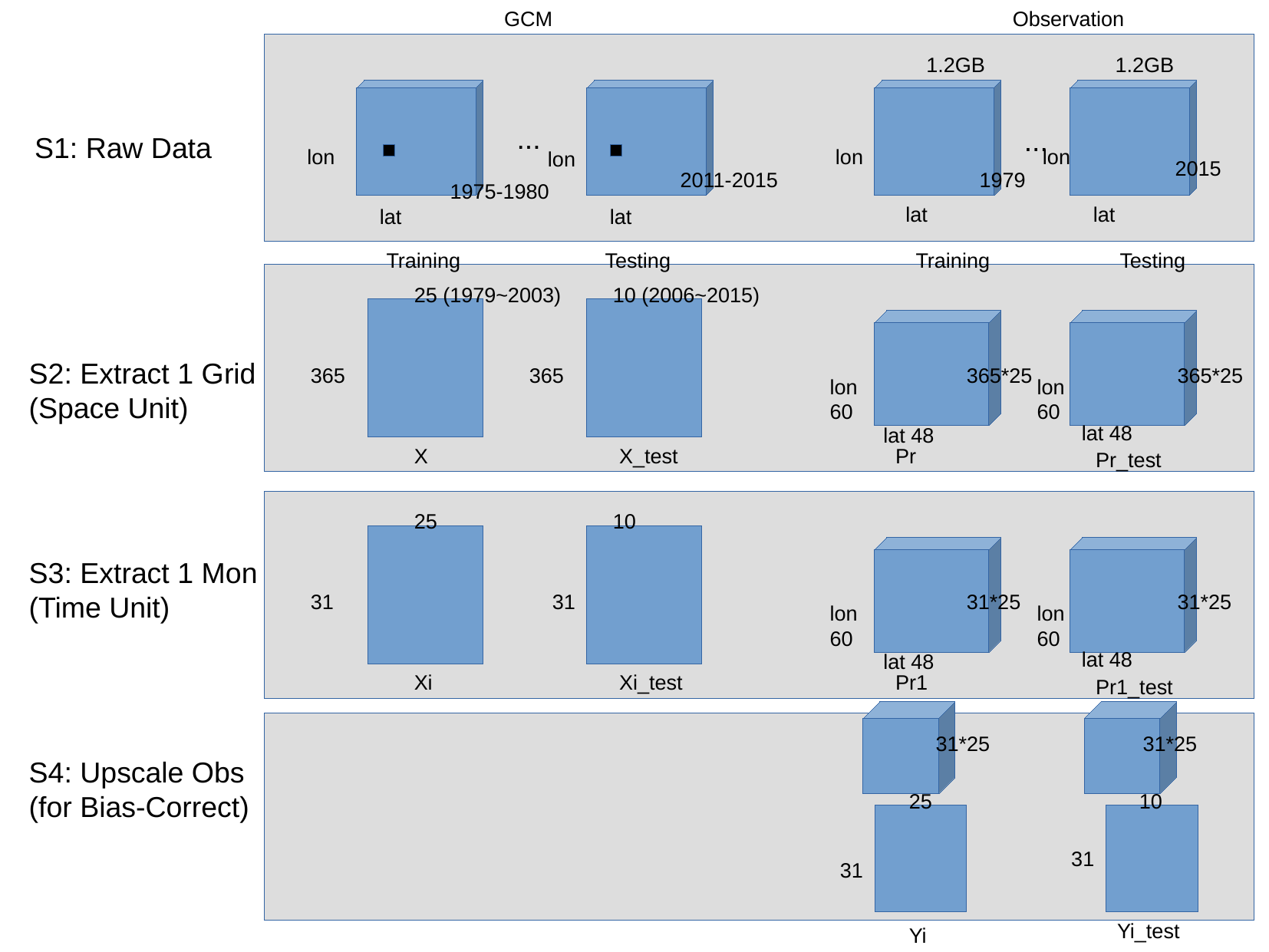

GCM
Observation

1.2GB
1.2GB

...
...
S1: Raw Data
lon
lon
lon
lon

2015
2011-2015
1979
1975-1980
lat
lat
lat
lat
Testing
Training
Training
Testing

10 (2006~2015)
25 (1979~2003)

S2: Extract 1 Grid
(Space Unit)
365*25
365
365
365*25
lon
60
lon
60
lat 48
lat 48
X
Pr
X_test
Pr_test

10
25

S3: Extract 1 Mon
(Time Unit)
31*25
31
31
31*25
lon
60
lon
60
lat 48
lat 48
Xi
Pr1
Xi_test
Pr1_test

31*25
31*25
S4: Upscale Obs
(for Bias-Correct)
10
25

31
31
Yi_test
Yi